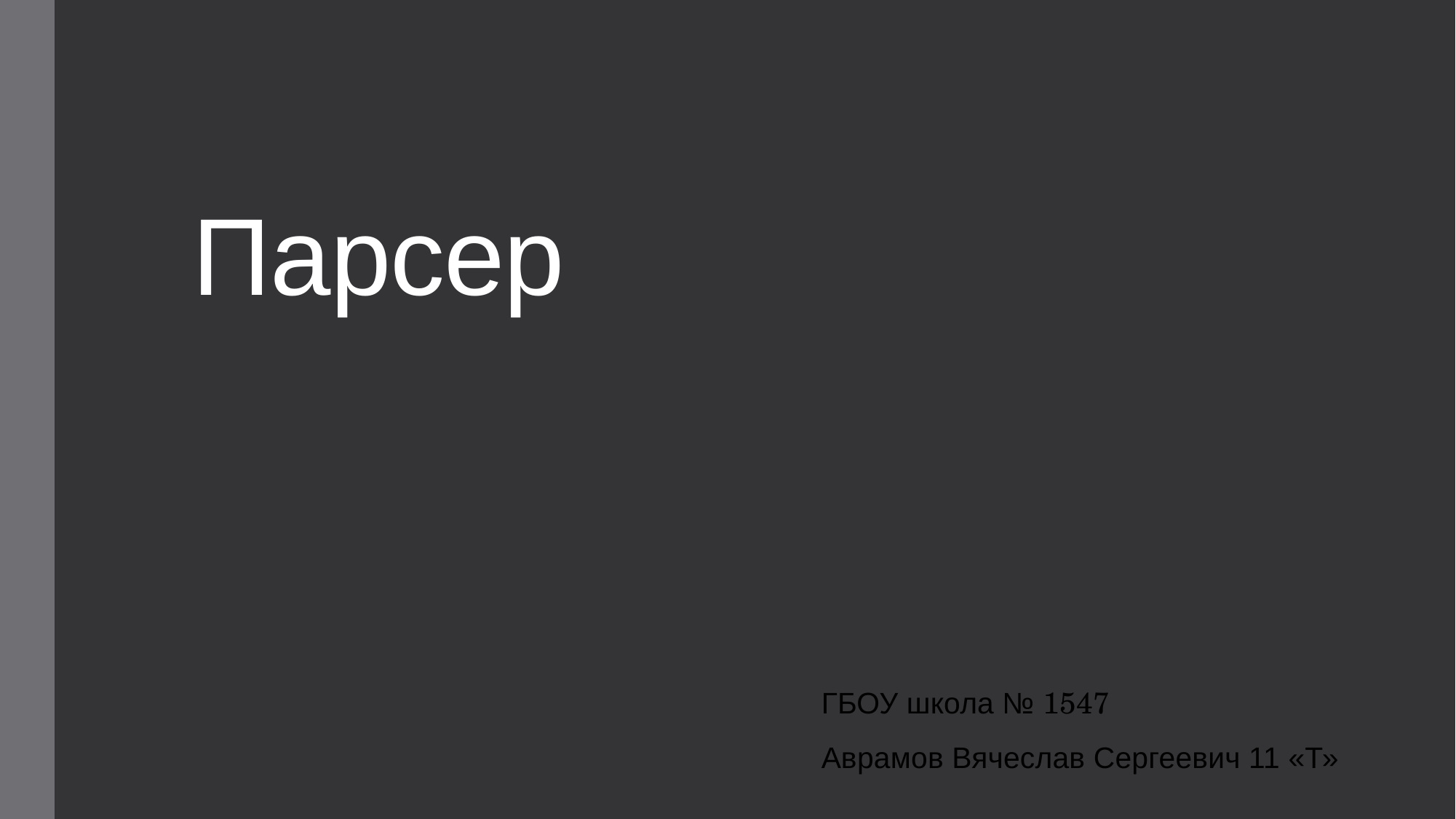

# Парсер
ГБОУ школа № 1547
Аврамов Вячеслав Сергеевич 11 «Т»